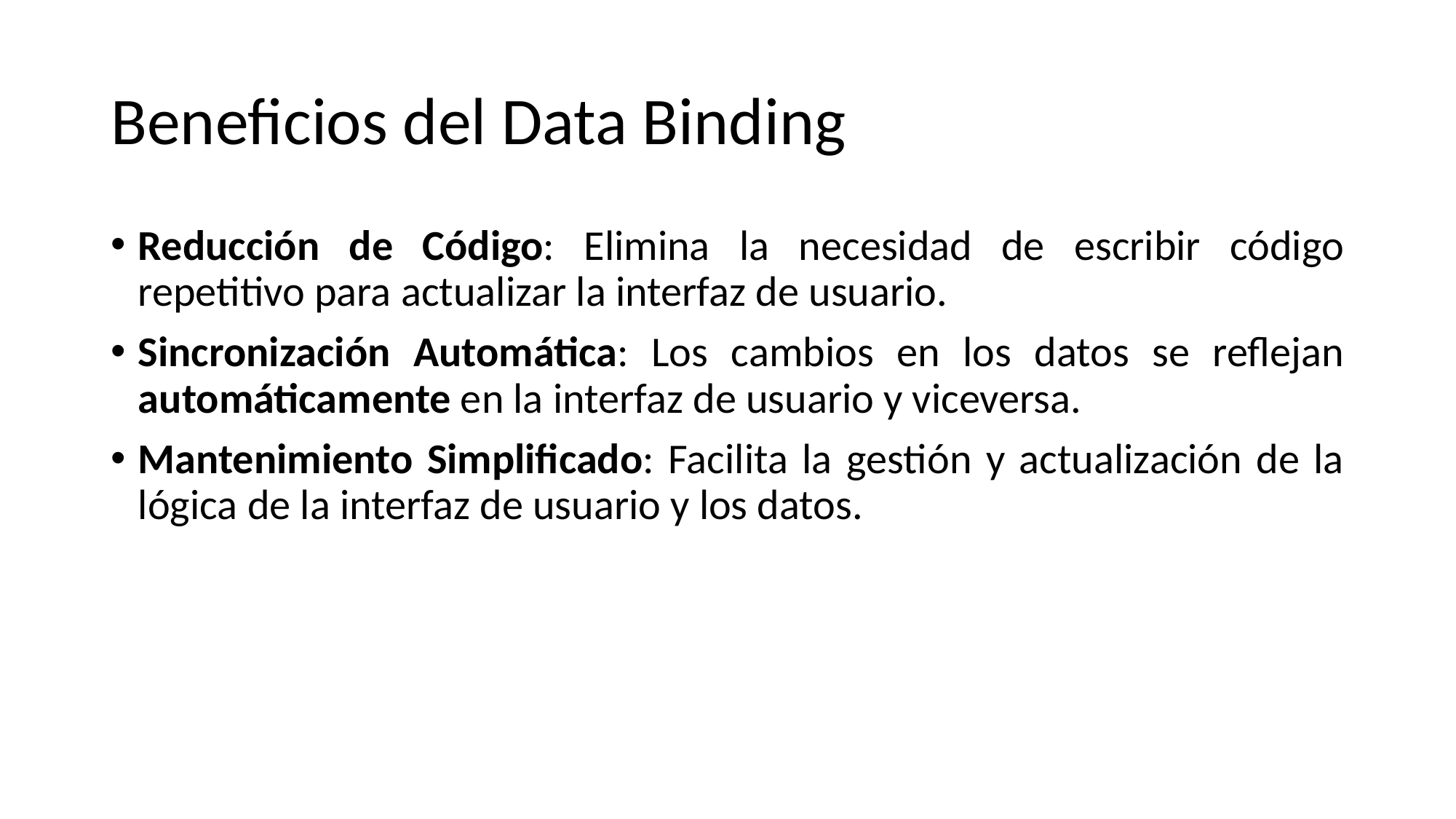

# Beneficios del Data Binding
Reducción de Código: Elimina la necesidad de escribir código repetitivo para actualizar la interfaz de usuario.
Sincronización Automática: Los cambios en los datos se reflejan automáticamente en la interfaz de usuario y viceversa.
Mantenimiento Simplificado: Facilita la gestión y actualización de la lógica de la interfaz de usuario y los datos.